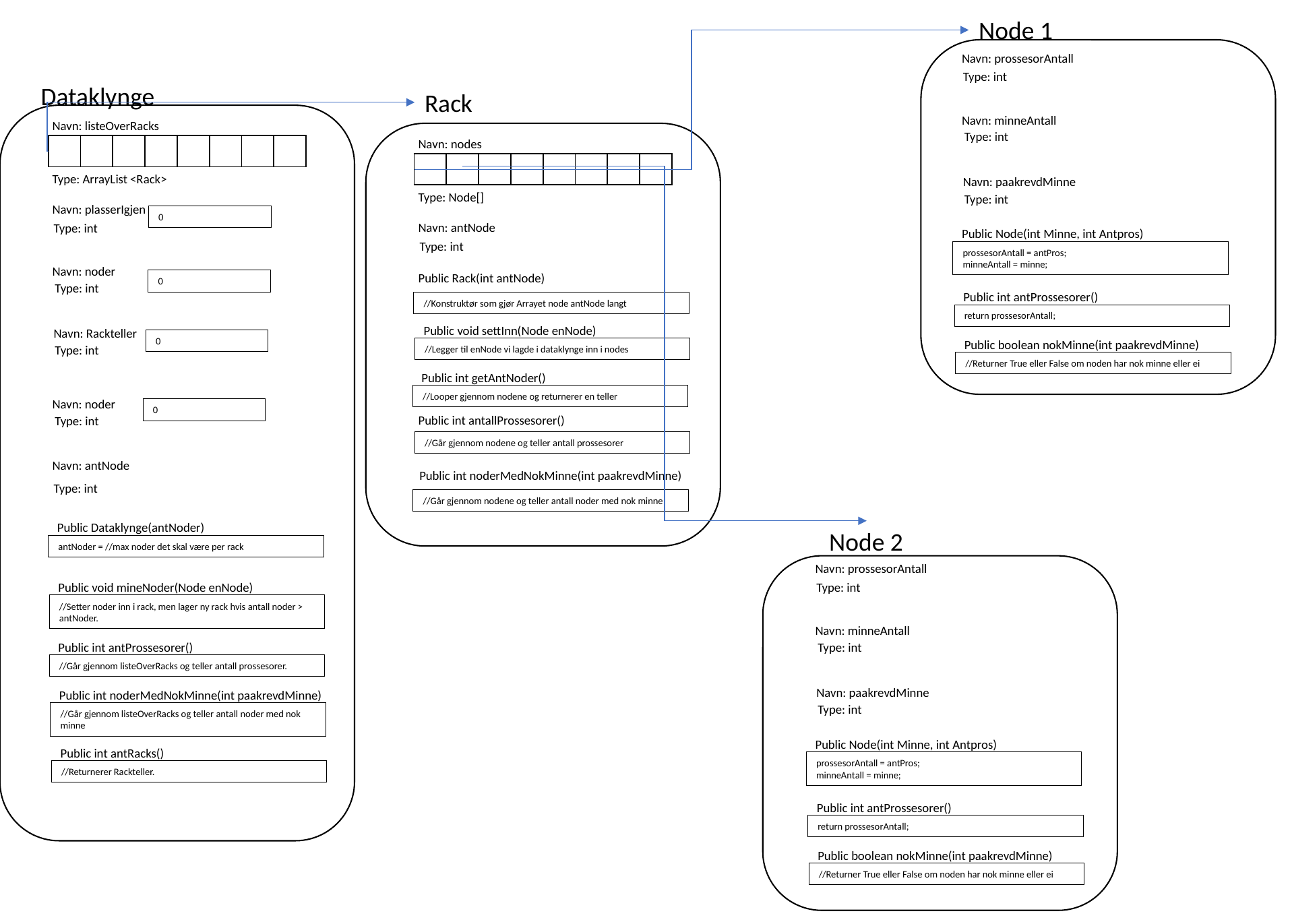

Node 1

Navn: prossesorAntall
Type: int
Dataklynge
Rack

Navn: minneAntall
Navn: listeOverRacks

Type: int
Navn: nodes
|  |  |  |  |  |  |  |  |
| --- | --- | --- | --- | --- | --- | --- | --- |
|  |  |  |  |  |  |  |  |
| --- | --- | --- | --- | --- | --- | --- | --- |
Type: ArrayList <Rack>
Navn: paakrevdMinne
Type: Node[]
Type: int
Navn: plasserIgjen
0
Navn: antNode
Type: int
Public Node(int Minne, int Antpros)
Type: int
prossesorAntall = antPros;
minneAntall = minne;
Navn: noder
Public Rack(int antNode)
0
Type: int
Public int antProssesorer()
//Konstruktør som gjør Arrayet node antNode langt
return prossesorAntall;
Public void settInn(Node enNode)
Navn: Rackteller
0
Public boolean nokMinne(int paakrevdMinne)
Type: int
//Legger til enNode vi lagde i dataklynge inn i nodes
//Returner True eller False om noden har nok minne eller ei
Public int getAntNoder()
//Looper gjennom nodene og returnerer en teller
Navn: noder
0
Public int antallProssesorer()
Type: int
//Går gjennom nodene og teller antall prossesorer
Navn: antNode
Public int noderMedNokMinne(int paakrevdMinne)
Type: int
//Går gjennom nodene og teller antall noder med nok minne
Public Dataklynge(antNoder)
Node 2
antNoder = //max noder det skal være per rack

Navn: prossesorAntall
Type: int
Public void mineNoder(Node enNode)
//Setter noder inn i rack, men lager ny rack hvis antall noder > antNoder.
Navn: minneAntall
Type: int
Public int antProssesorer()
//Går gjennom listeOverRacks og teller antall prossesorer.
Navn: paakrevdMinne
Public int noderMedNokMinne(int paakrevdMinne)
Type: int
//Går gjennom listeOverRacks og teller antall noder med nok minne
Public Node(int Minne, int Antpros)
Public int antRacks()
prossesorAntall = antPros;
minneAntall = minne;
//Returnerer Rackteller.
Public int antProssesorer()
return prossesorAntall;
Public boolean nokMinne(int paakrevdMinne)
//Returner True eller False om noden har nok minne eller ei